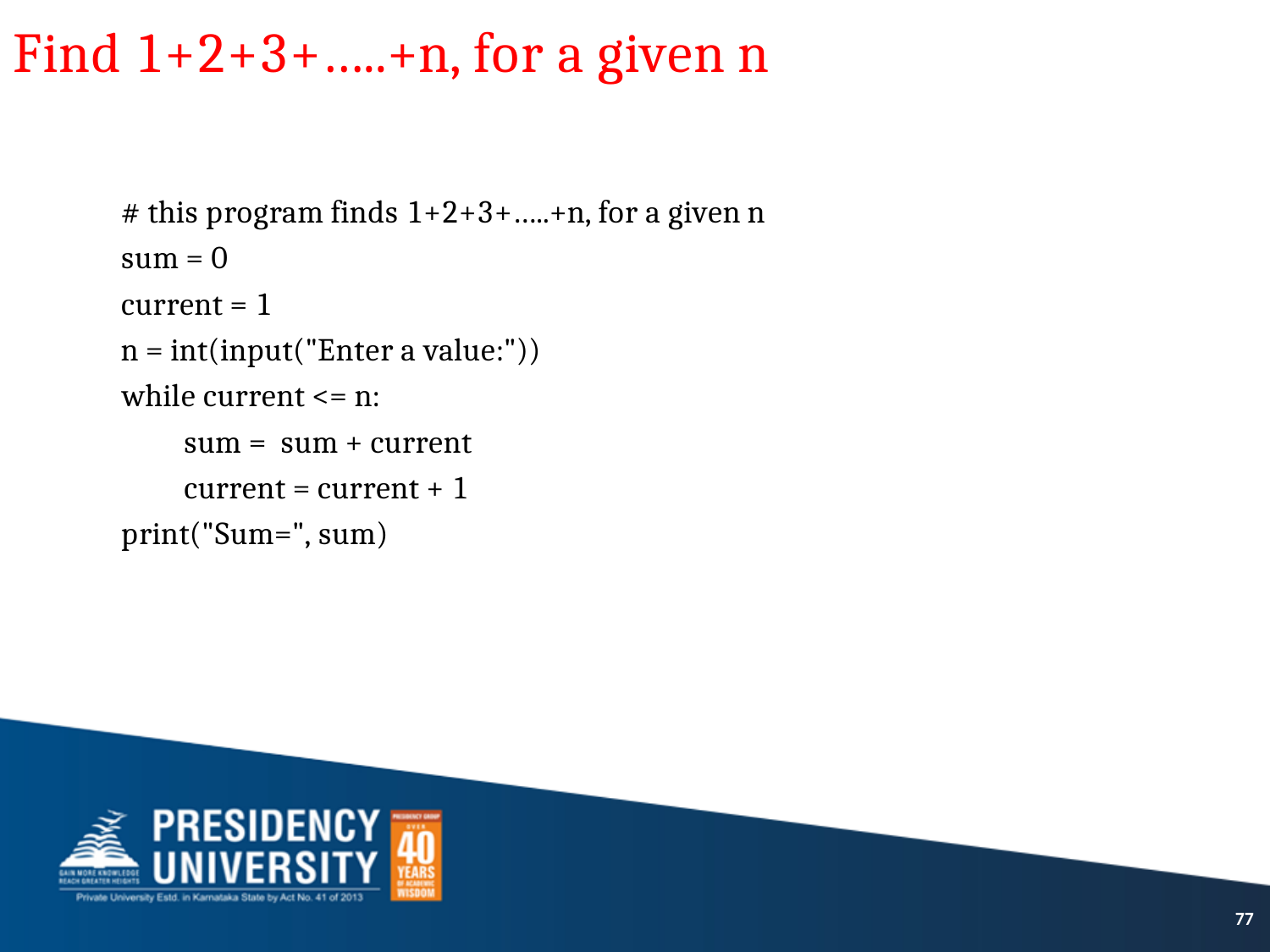

# Find 1+2+3+…..+n, for a given n
# this program finds 1+2+3+…..+n, for a given n
sum = 0
current = 1
n = int(input("Enter a value:"))
while current <= n:
         sum =  sum + current
         current = current + 1
print("Sum=", sum)

77